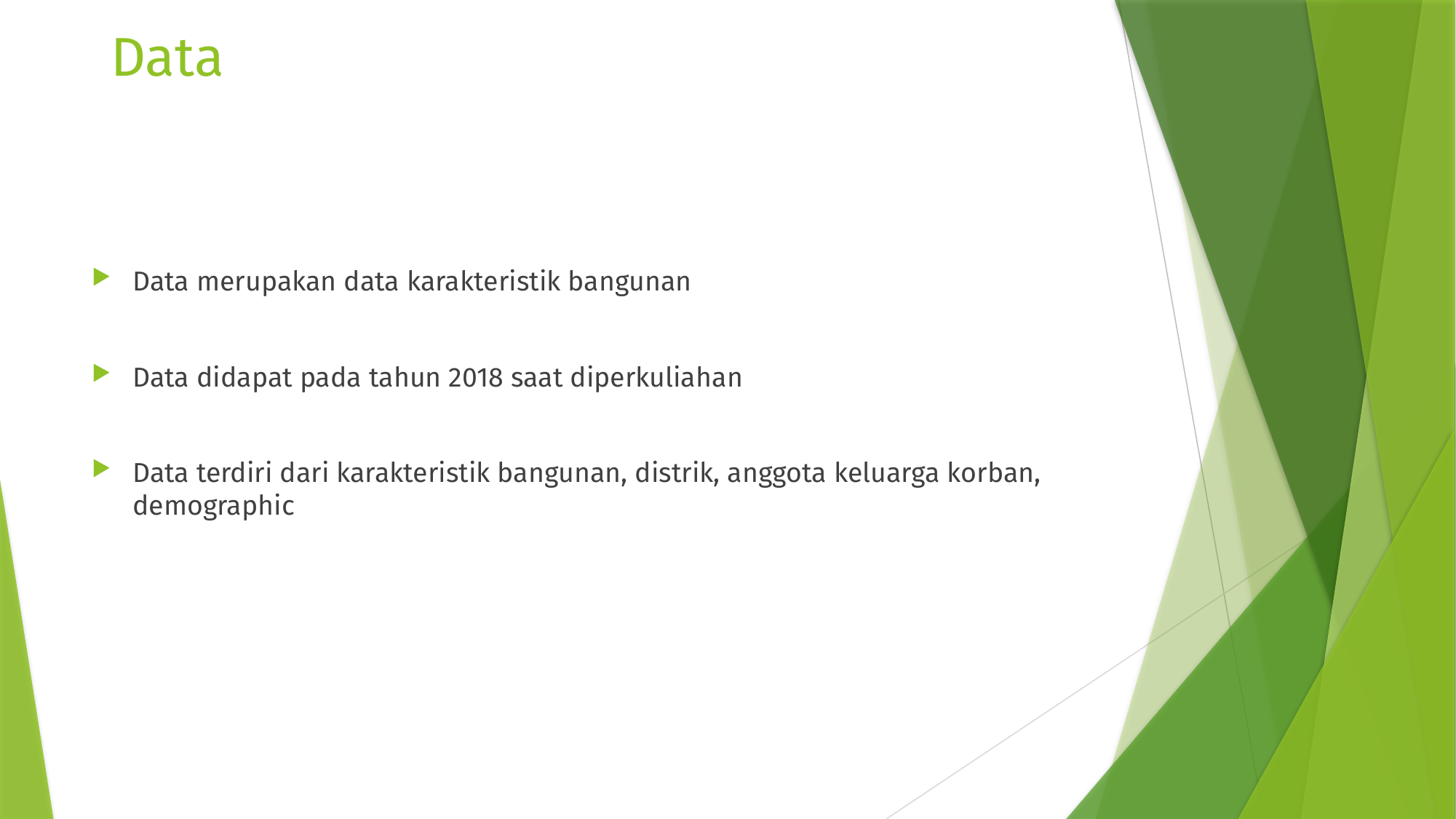

# Data
Data merupakan data karakteristik bangunan

Data didapat pada tahun 2018 saat diperkuliahan

Data terdiri dari karakteristik bangunan, distrik, anggota keluarga korban, demographic